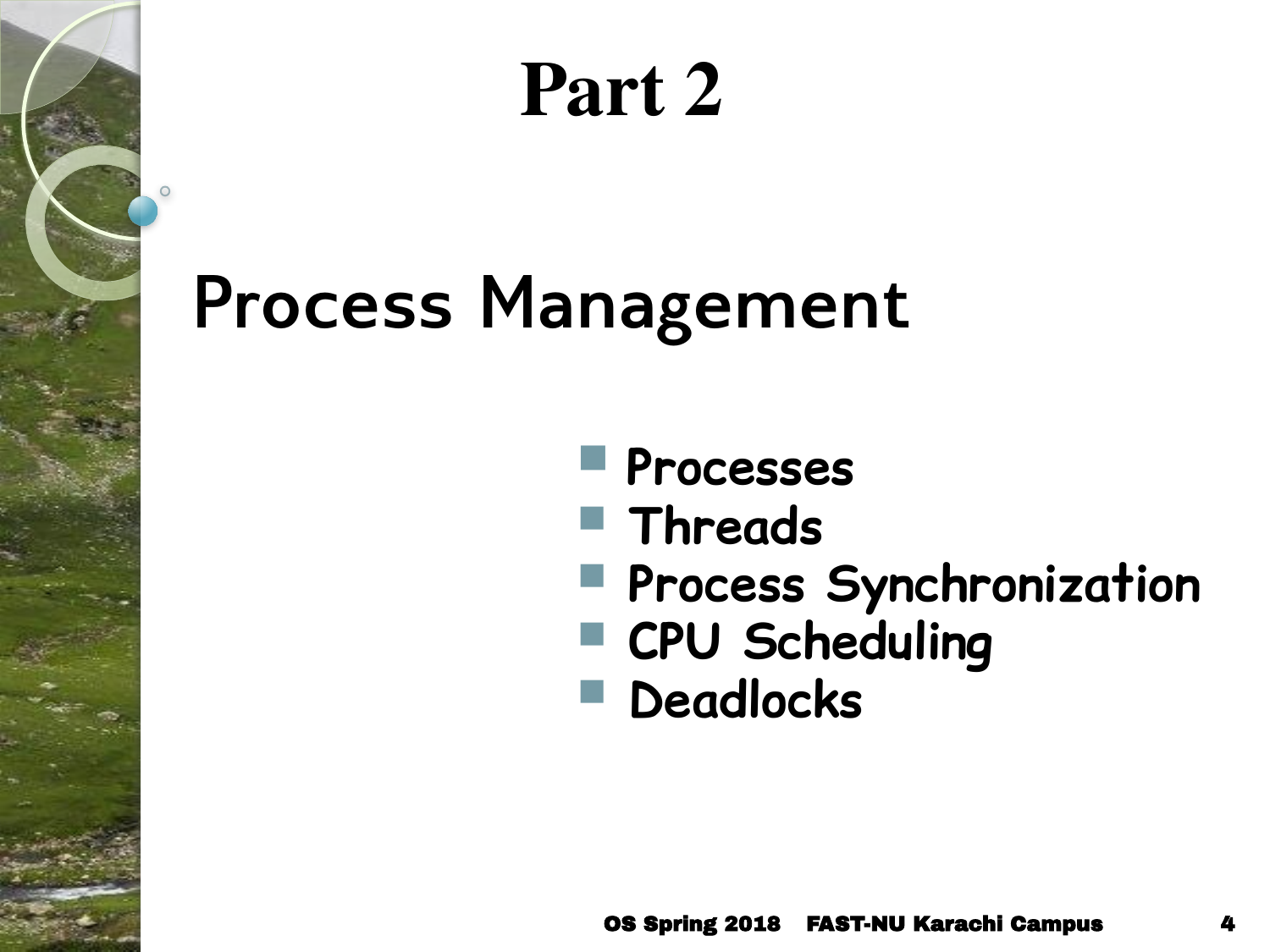

Part 2
# Process Management
 Processes
 Threads
 Process Synchronization
 CPU Scheduling
 Deadlocks
OS Spring 2018
FAST-NU Karachi Campus
4